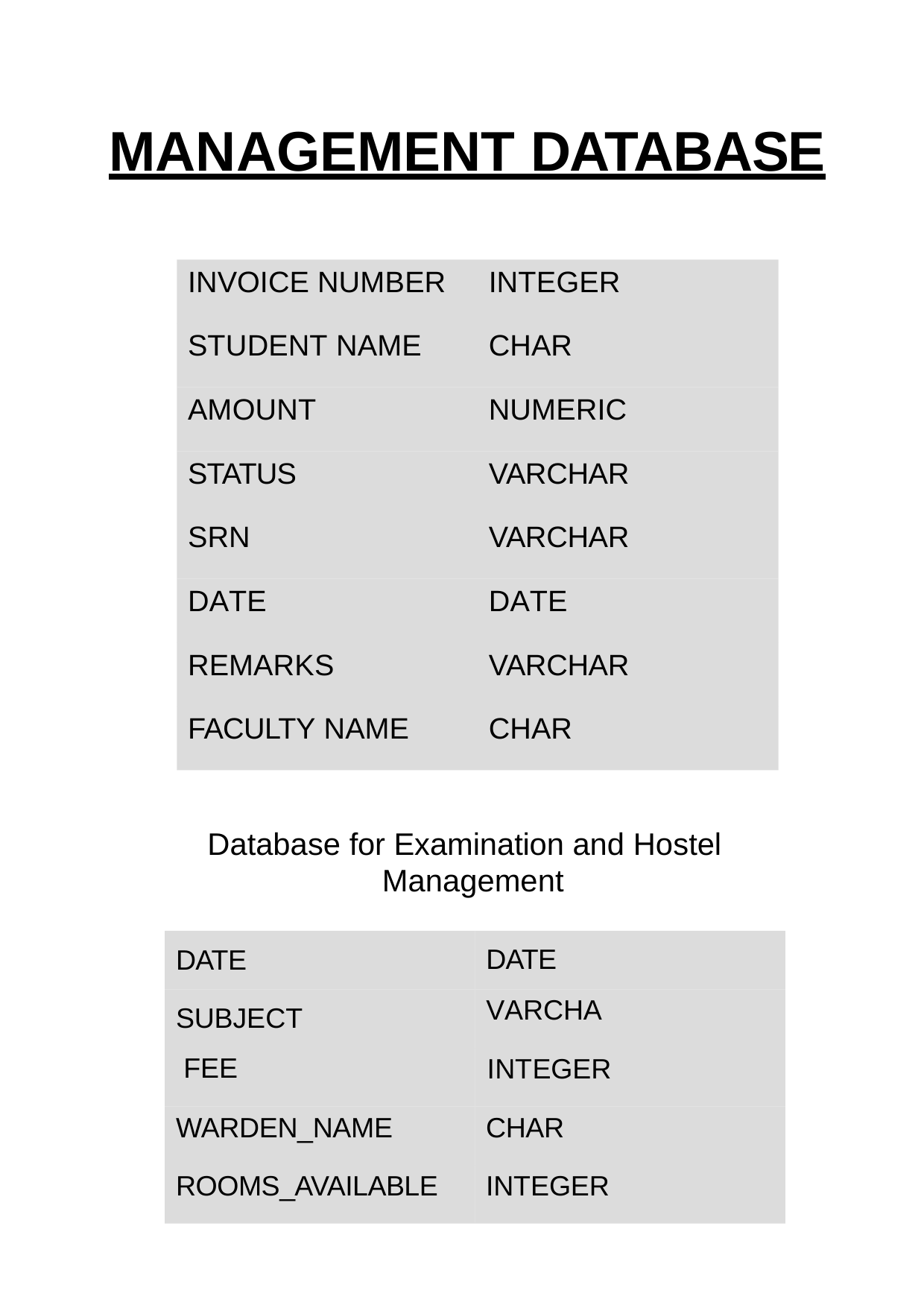

# MANAGEMENT DATABASE

INVOICE NUMBER
INTEGER

STUDENT NAME
CHAR

AMOUNT
NUMERIC

STATUS
VARCHAR

SRN
VARCHAR

DATE
DATE

REMARKS
VARCHAR

FACULTY NAME
CHAR
Database for Examination and Hostel
Management
DATE  VARCHAR

DATE
SUBJECT  FEE

INTEGER
WARDEN_NAME	CHAR

ROOMS_AVAILABLE	INTEGER